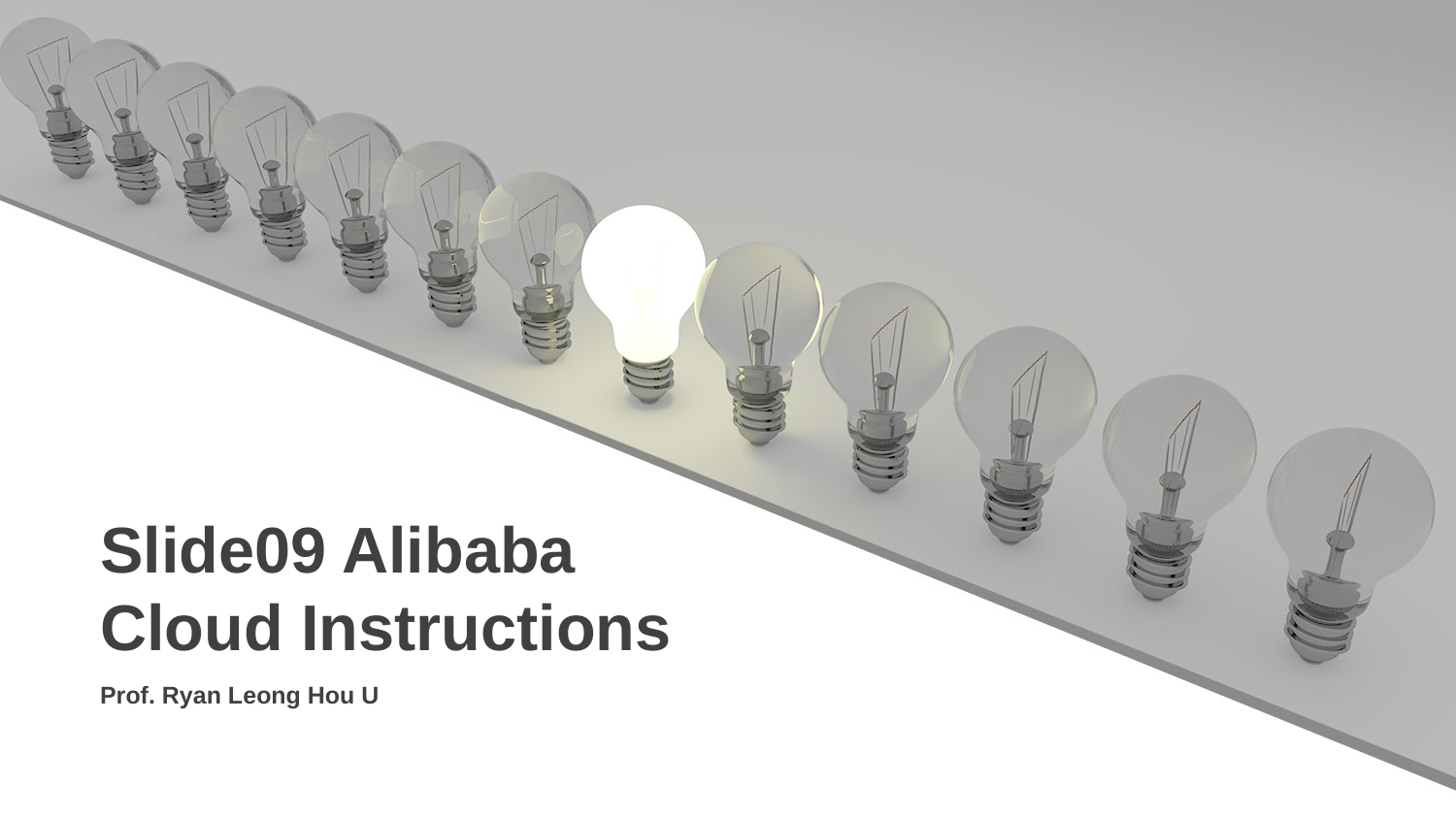

Slide09 Alibaba Cloud Instructions
Prof. Ryan Leong Hou U